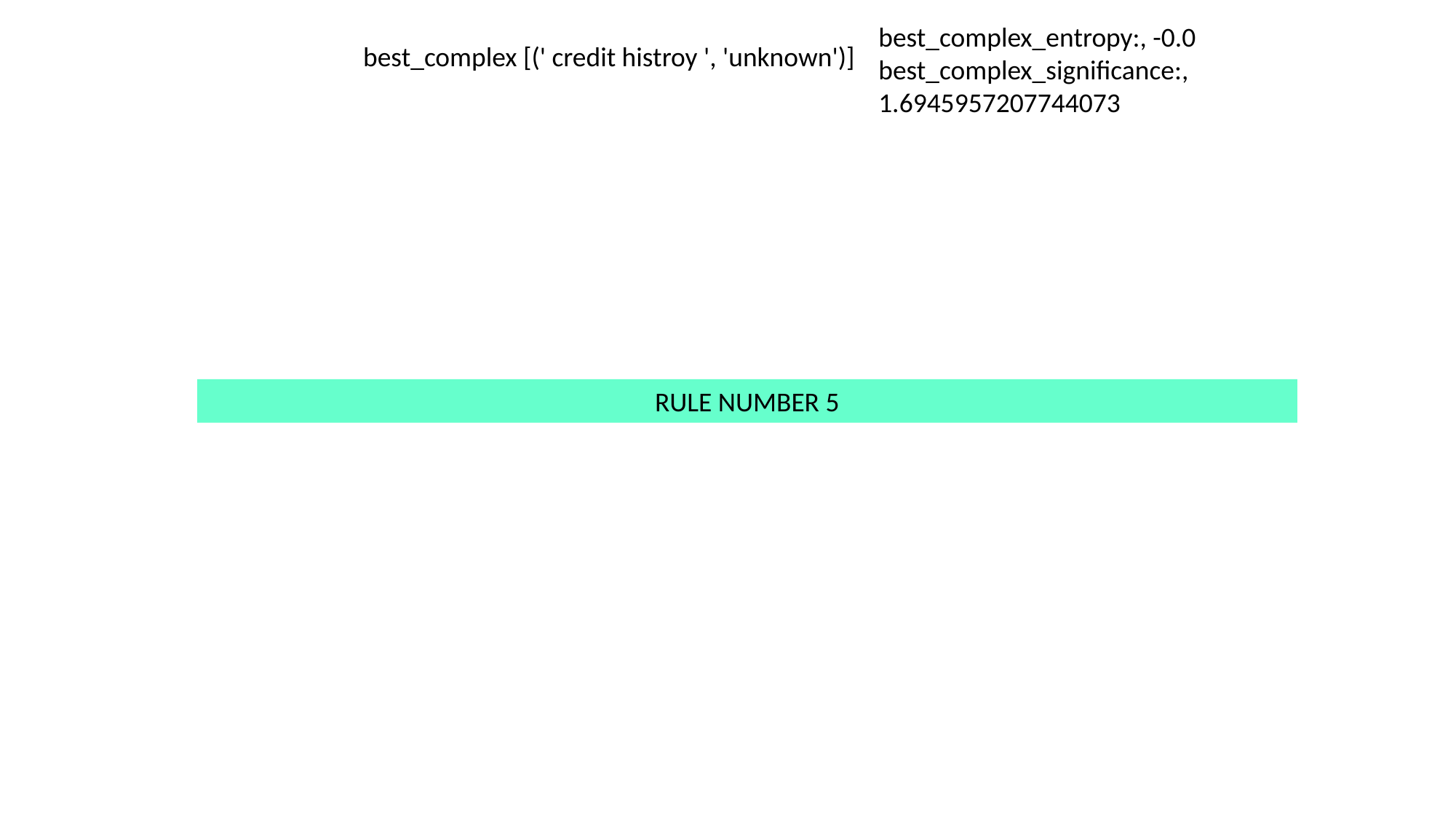

best_complex_entropy:, -0.0
best_complex_significance:, 1.6945957207744073
best_complex [(' credit histroy ', 'unknown')]
RULE NUMBER 5